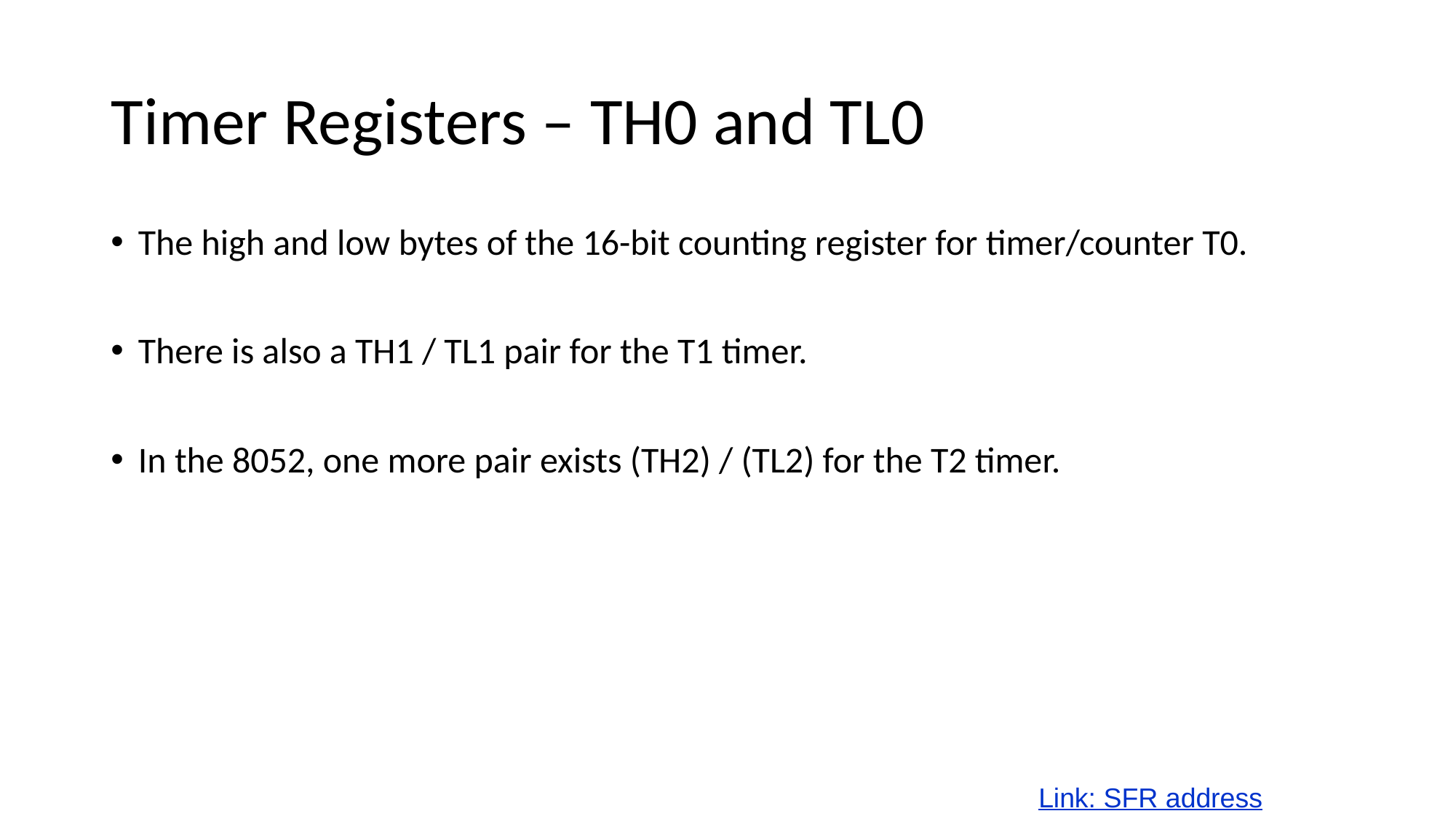

# Timer Registers – TH0 and TL0
The high and low bytes of the 16-bit counting register for timer/counter T0.

There is also a TH1 / TL1 pair for the T1 timer.

In the 8052, one more pair exists (TH2) / (TL2) for the T2 timer.

Link: SFR address